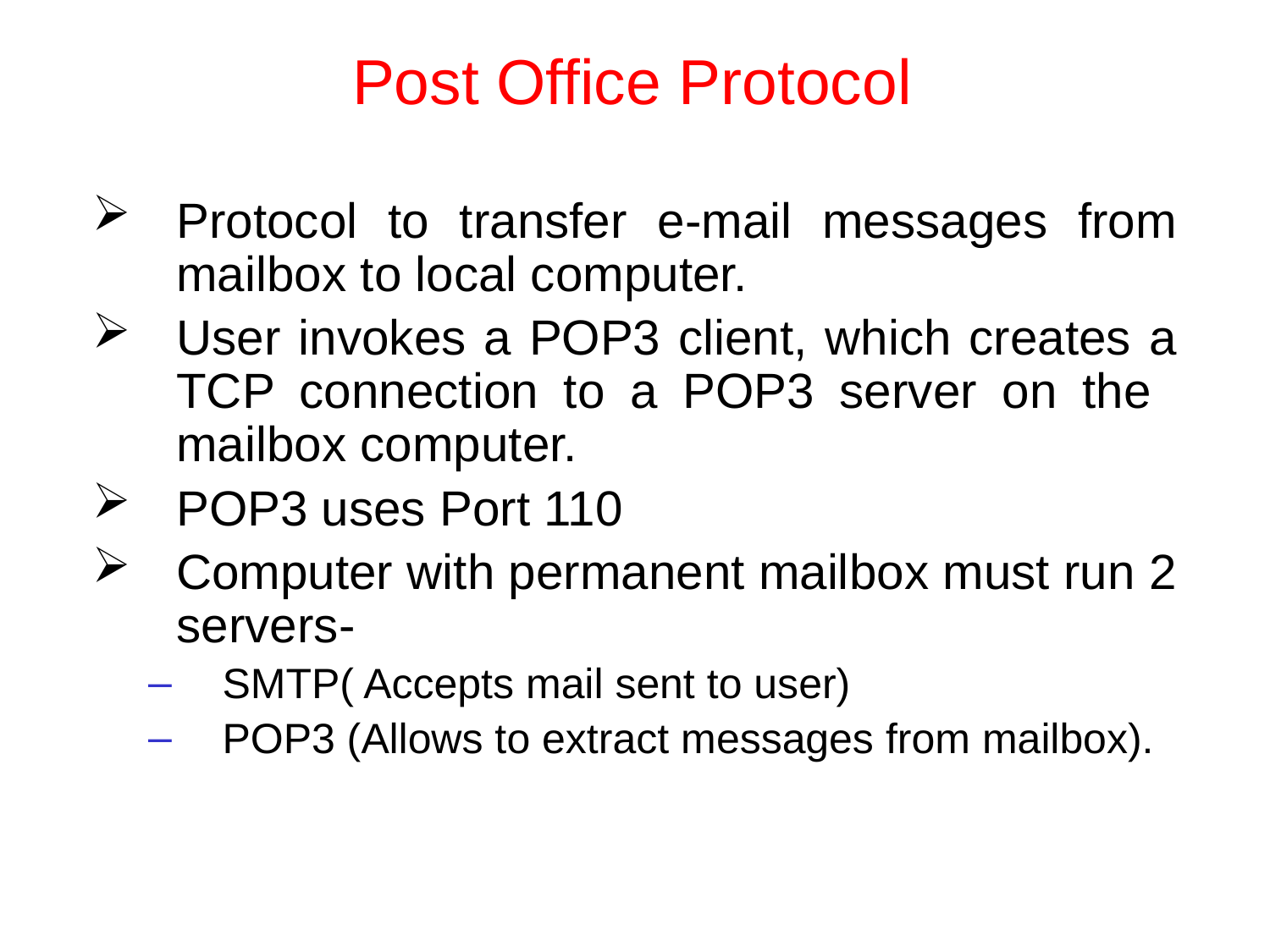

# Post Office Protocol
Protocol to transfer e-mail messages from mailbox to local computer.
User invokes a POP3 client, which creates a TCP connection to a POP3 server on the  mailbox computer.
POP3 uses Port 110
Computer with permanent mailbox must run 2 servers-
SMTP( Accepts mail sent to user)
POP3 (Allows to extract messages from mailbox).